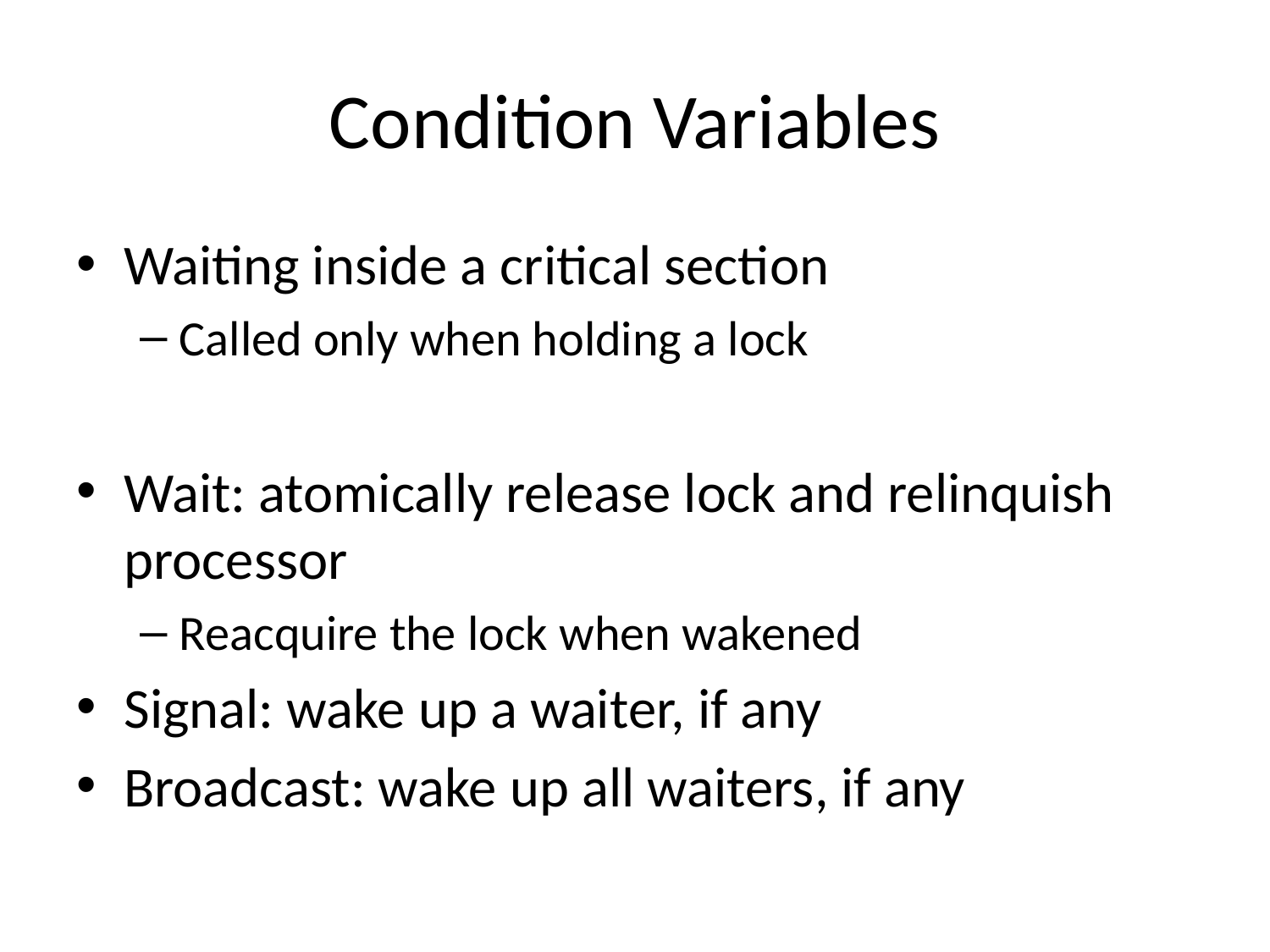

# Condition Variables
Waiting inside a critical section
Called only when holding a lock

Wait: atomically release lock and relinquish processor
Reacquire the lock when wakened
Signal: wake up a waiter, if any
Broadcast: wake up all waiters, if any